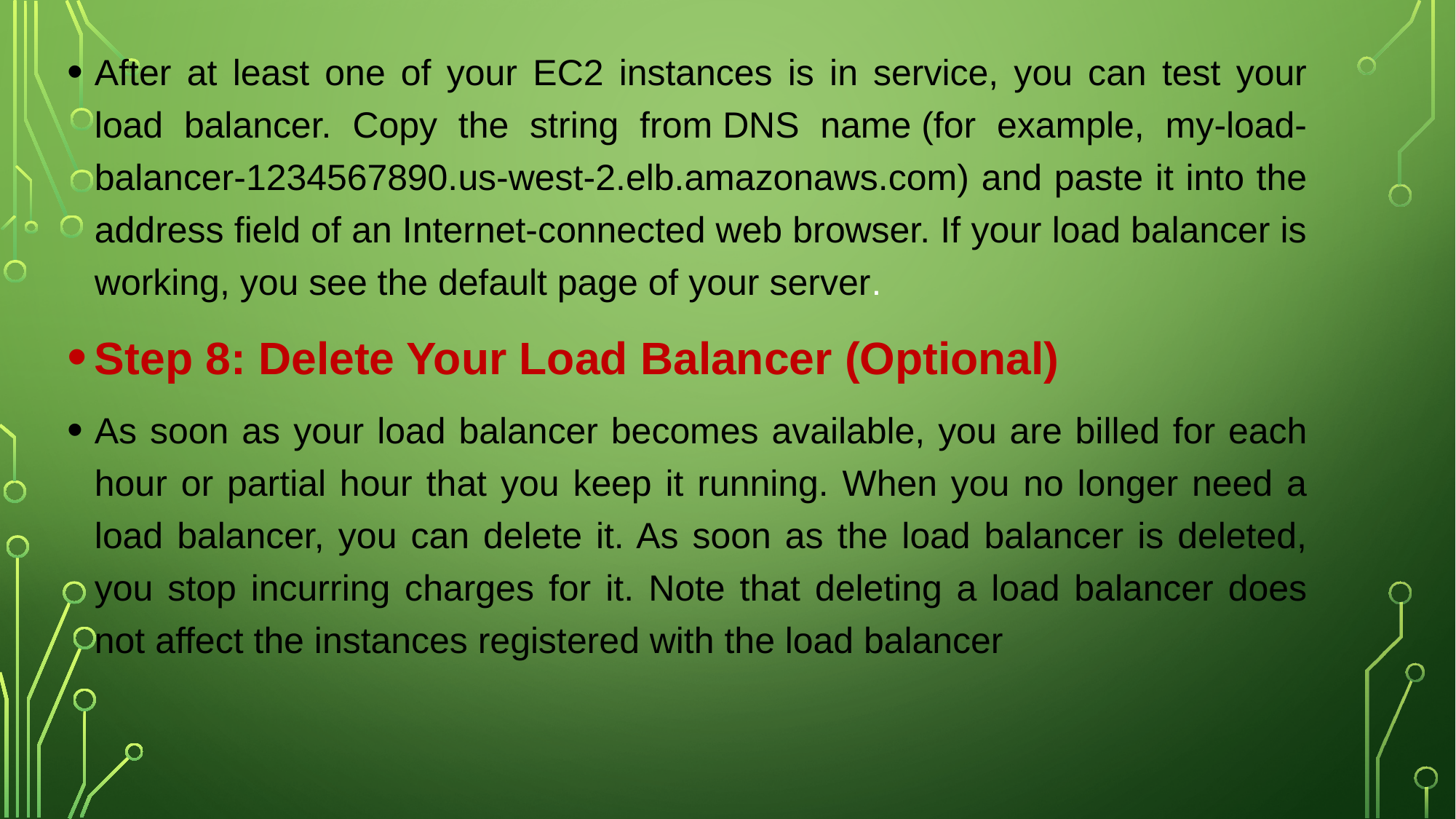

After at least one of your EC2 instances is in service, you can test your load balancer. Copy the string from DNS name (for example, my-load-balancer-1234567890.us-west-2.elb.amazonaws.com) and paste it into the address field of an Internet-connected web browser. If your load balancer is working, you see the default page of your server.
Step 8: Delete Your Load Balancer (Optional)
As soon as your load balancer becomes available, you are billed for each hour or partial hour that you keep it running. When you no longer need a load balancer, you can delete it. As soon as the load balancer is deleted, you stop incurring charges for it. Note that deleting a load balancer does not affect the instances registered with the load balancer